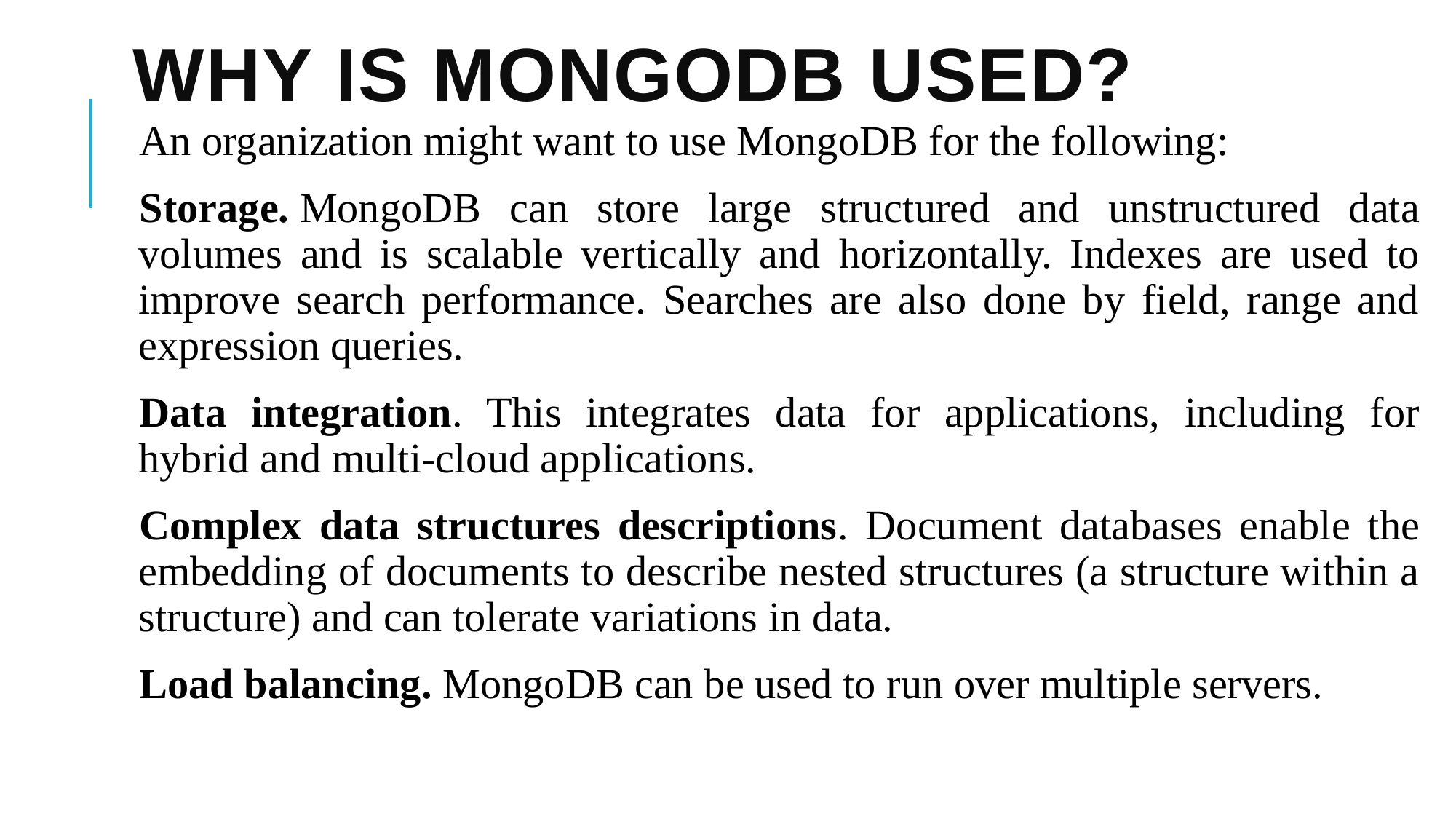

# Why is MongoDB used?
An organization might want to use MongoDB for the following:
Storage. MongoDB can store large structured and unstructured data volumes and is scalable vertically and horizontally. Indexes are used to improve search performance. Searches are also done by field, range and expression queries.
Data integration. This integrates data for applications, including for hybrid and multi-cloud applications.
Complex data structures descriptions. Document databases enable the embedding of documents to describe nested structures (a structure within a structure) and can tolerate variations in data.
Load balancing. MongoDB can be used to run over multiple servers.